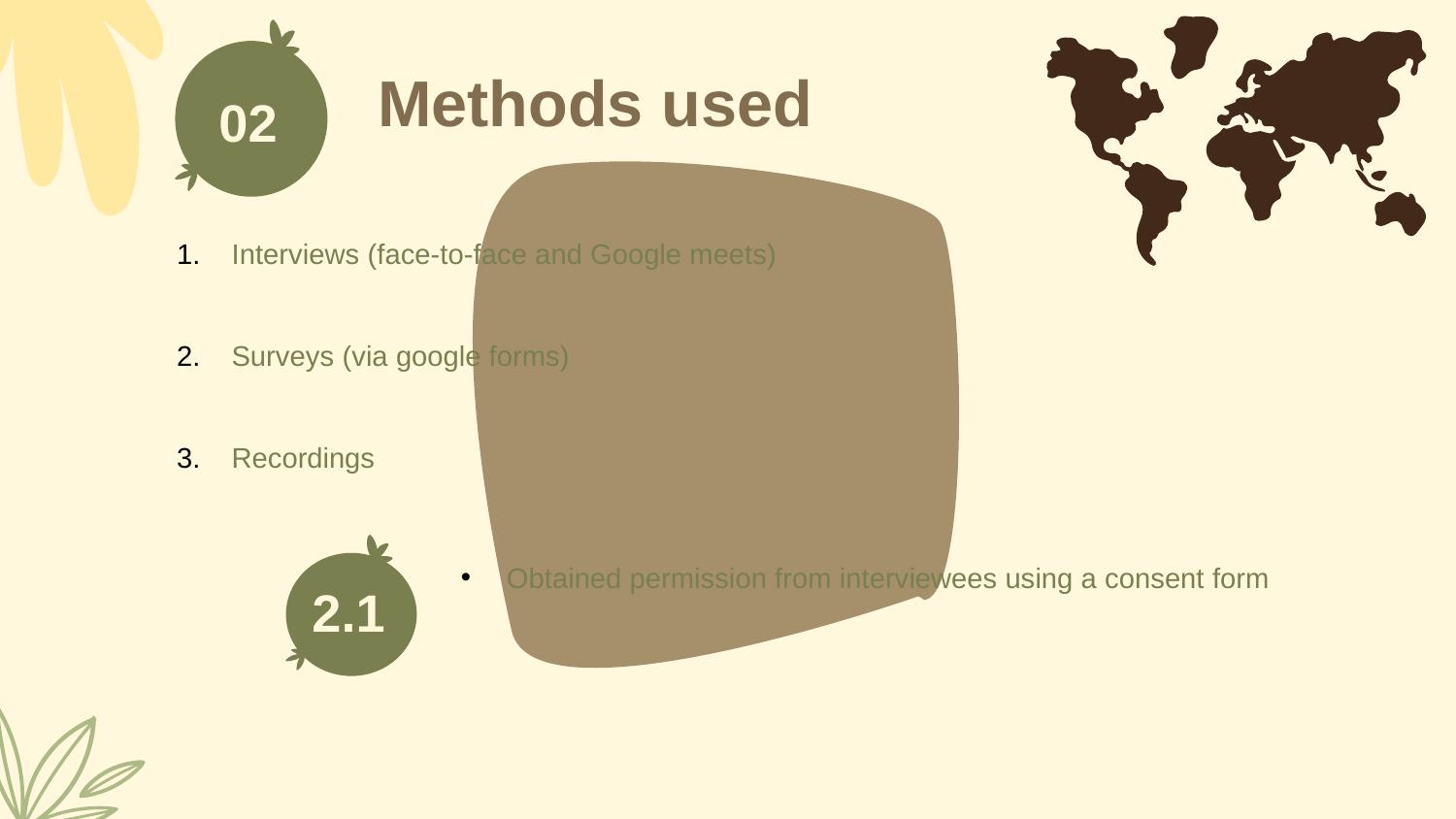

Methods used
02

Interviews (face-to-face and Google meets)

Surveys (via google forms)

Recordings

Obtained permission from interviewees using a consent form
2.1